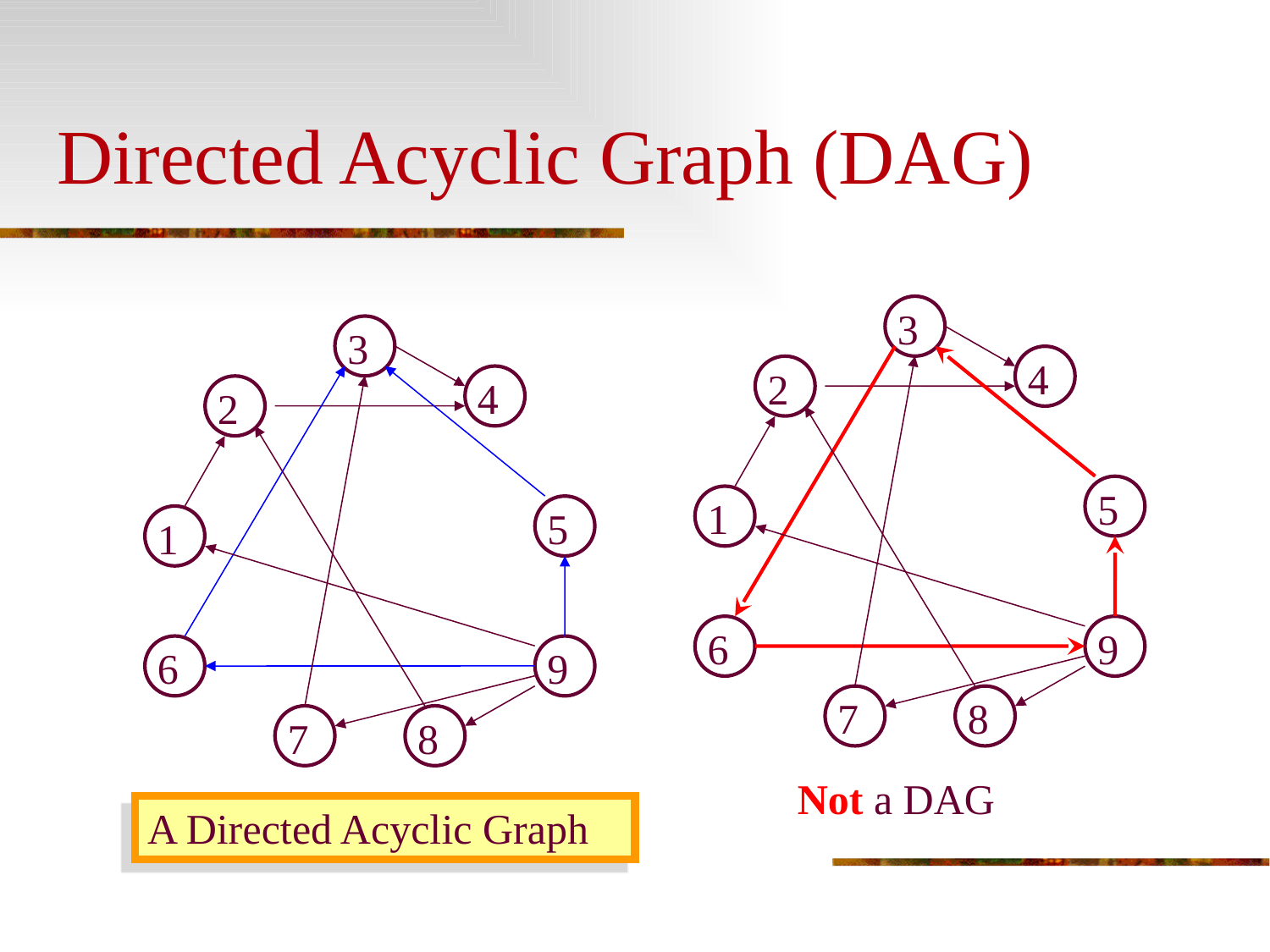

# Directed Acyclic Graph (DAG)

3

3

4

2

4

2

5

1

5

1

6

9

6

9

7

8

7

8
Not a DAG
A Directed Acyclic Graph